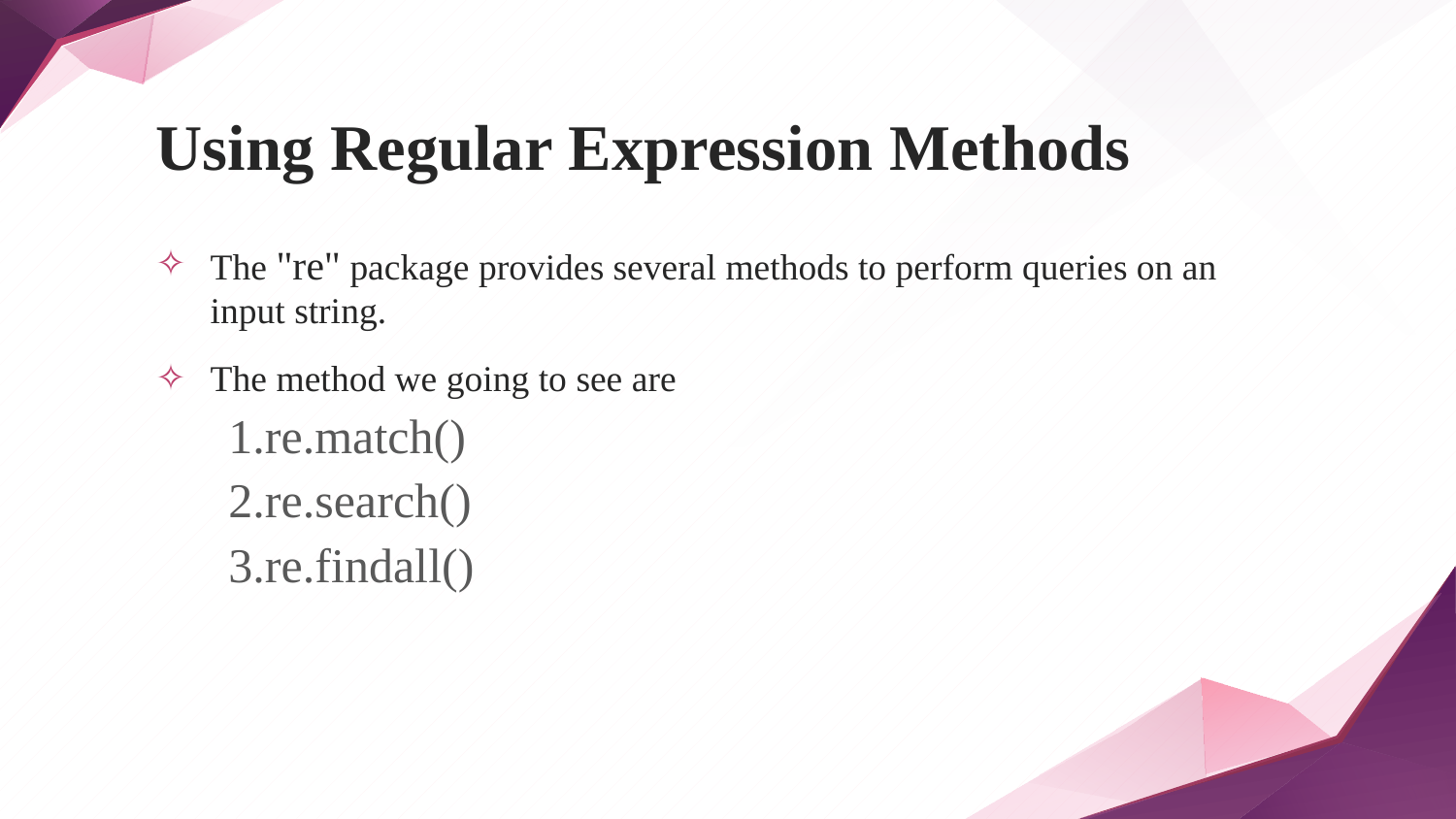

# Using Regular Expression Methods
The "re" package provides several methods to perform queries on an input string.
The method we going to see are
1.re.match()
2.re.search()
3.re.findall()